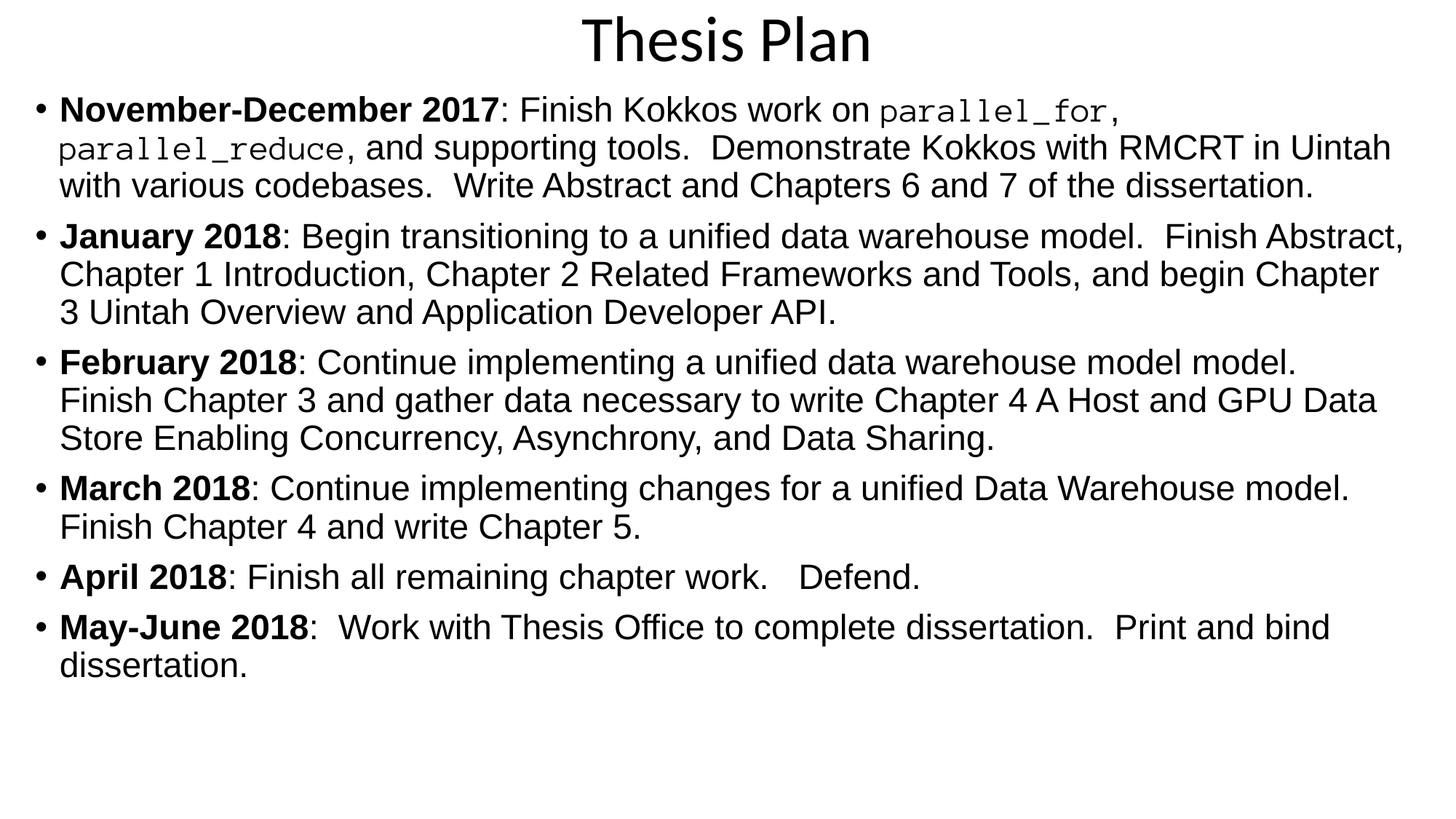

# Thesis Plan
November-December 2017: Finish Kokkos work on parallel_for, parallel_reduce, and supporting tools.  Demonstrate Kokkos with RMCRT in Uintah with various codebases.  Write Abstract and Chapters 6 and 7 of the dissertation.
January 2018: Begin transitioning to a unified data warehouse model.  Finish Abstract, Chapter 1 Introduction, Chapter 2 Related Frameworks and Tools, and begin Chapter 3 Uintah Overview and Application Developer API.
February 2018: Continue implementing a unified data warehouse model model.  Finish Chapter 3 and gather data necessary to write Chapter 4 A Host and GPU Data Store Enabling Concurrency, Asynchrony, and Data Sharing.
March 2018: Continue implementing changes for a unified Data Warehouse model.  Finish Chapter 4 and write Chapter 5.
April 2018: Finish all remaining chapter work.   Defend.
May-June 2018:  Work with Thesis Office to complete dissertation.  Print and bind dissertation.